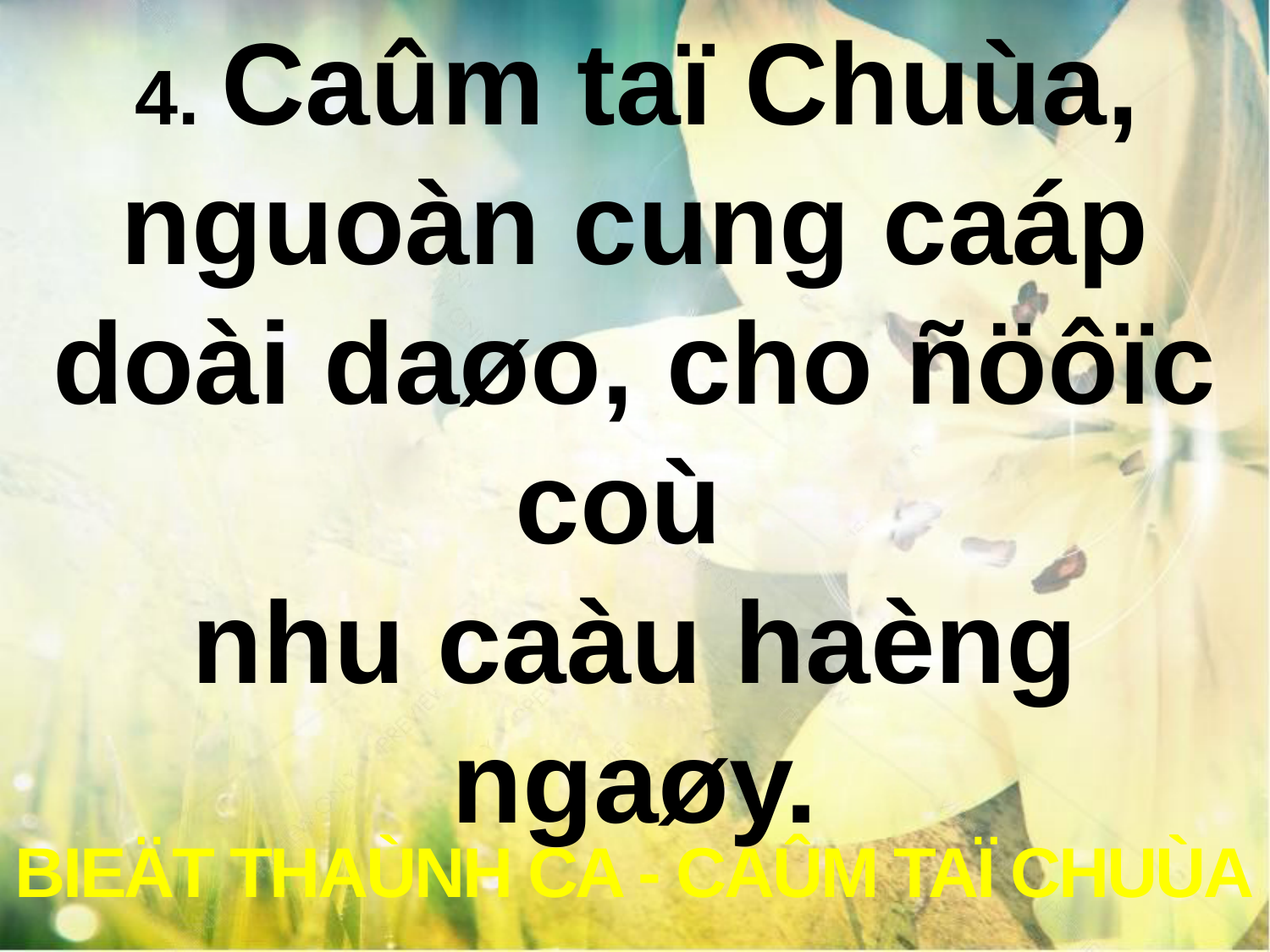

4. Caûm taï Chuùa,
nguoàn cung caáp doài daøo, cho ñöôïc coù
nhu caàu haèng ngaøy.
BIEÄT THAÙNH CA - CAÛM TAÏ CHUÙA